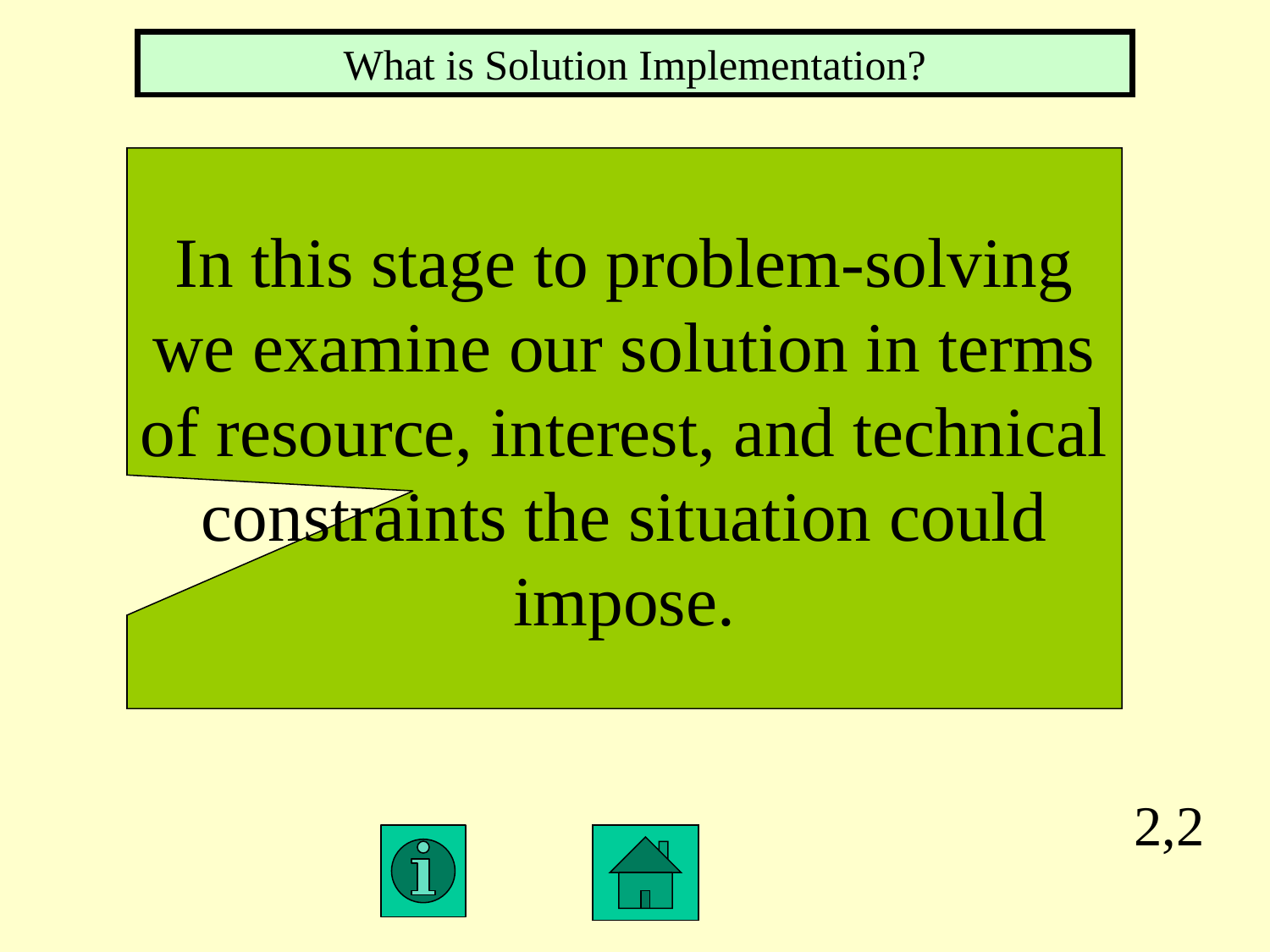

What is Solution Implementation?
In this stage to problem-solving
we examine our solution in terms
of resource, interest, and technical
constraints the situation could
impose.
2,2